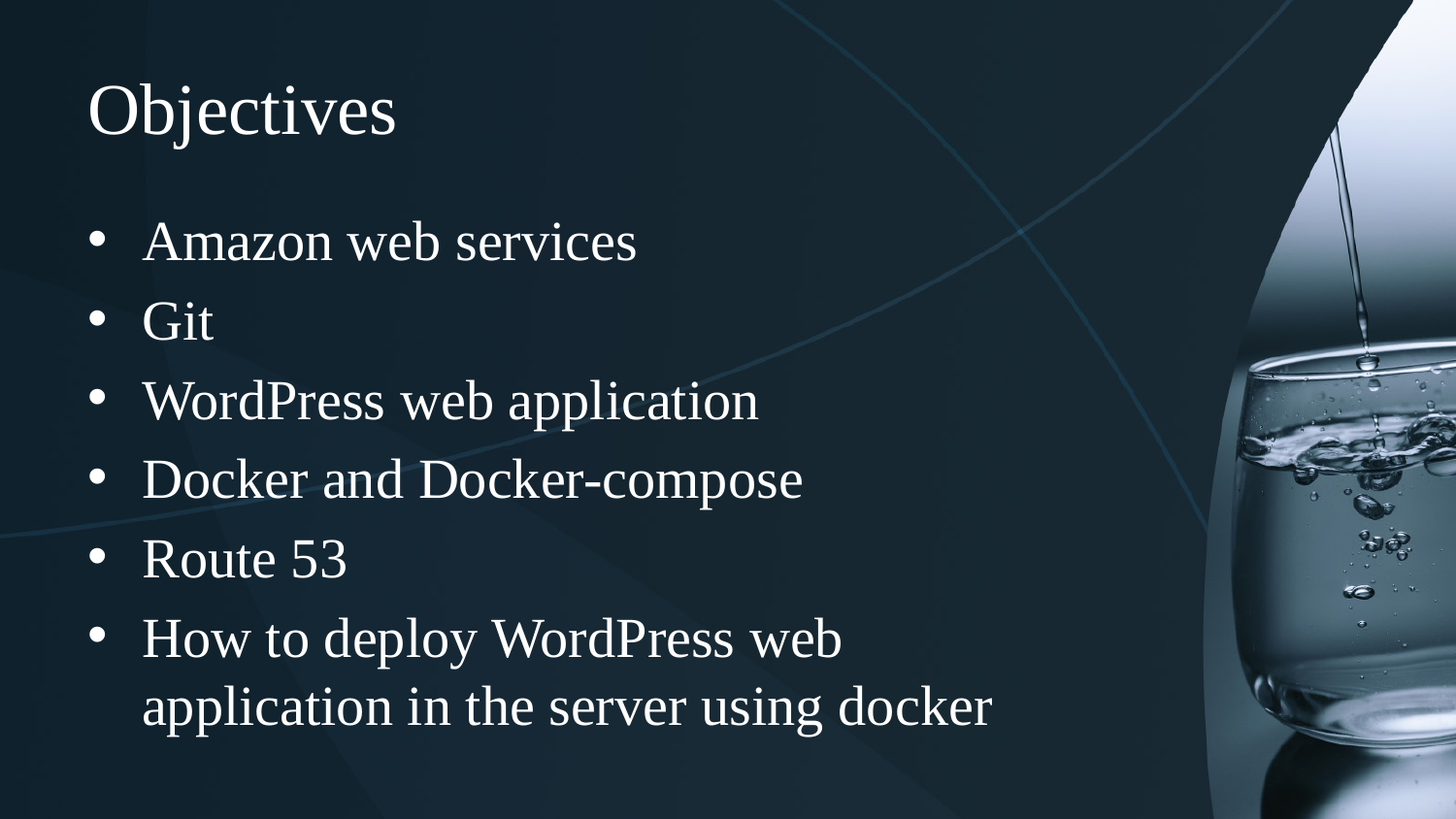

# Objectives
Amazon web services
Git
WordPress web application
Docker and Docker-compose
Route 53
How to deploy WordPress web application in the server using docker